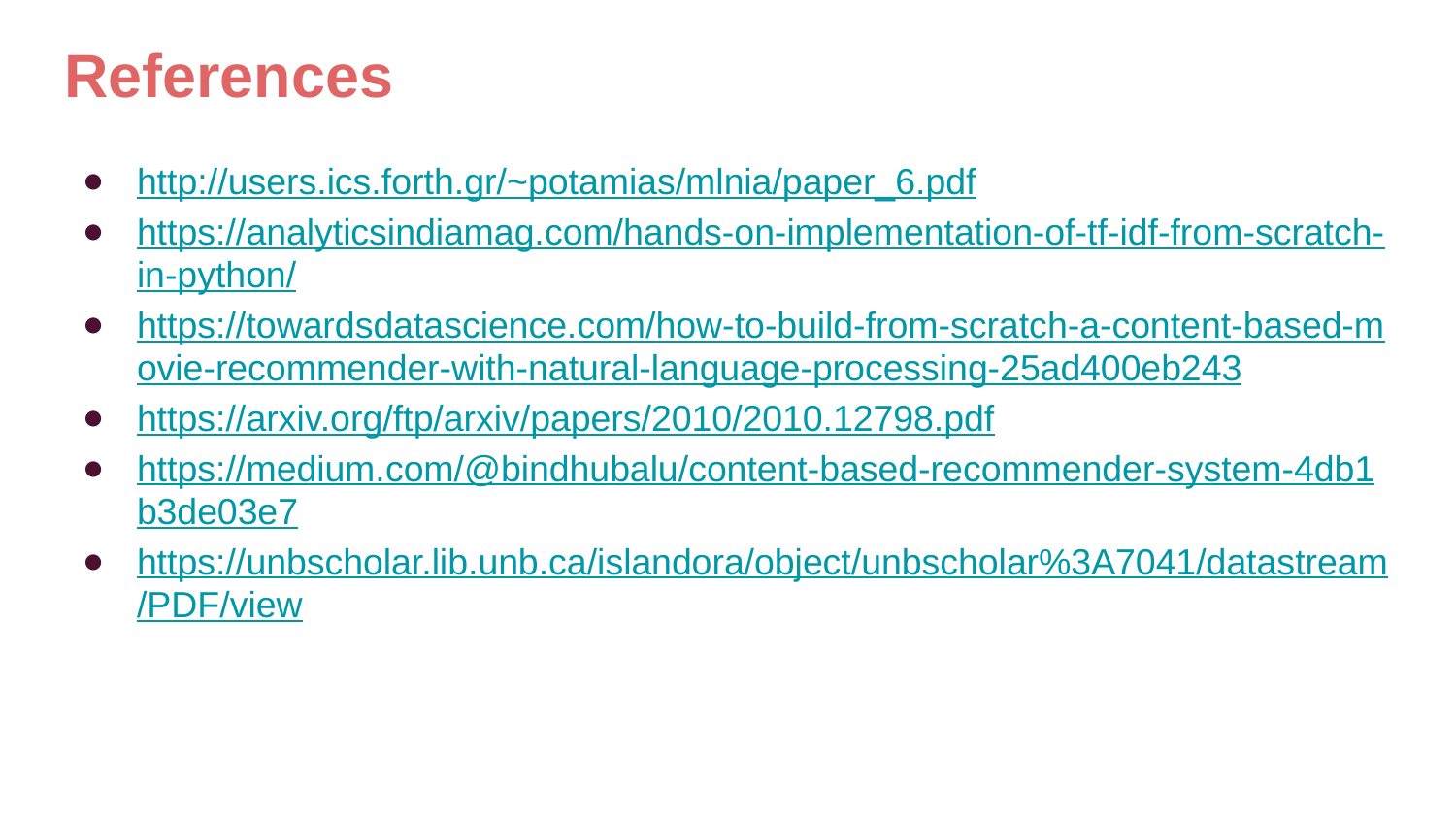

# References
http://users.ics.forth.gr/~potamias/mlnia/paper_6.pdf
https://analyticsindiamag.com/hands-on-implementation-of-tf-idf-from-scratch-in-python/
https://towardsdatascience.com/how-to-build-from-scratch-a-content-based-movie-recommender-with-natural-language-processing-25ad400eb243
https://arxiv.org/ftp/arxiv/papers/2010/2010.12798.pdf
https://medium.com/@bindhubalu/content-based-recommender-system-4db1b3de03e7
https://unbscholar.lib.unb.ca/islandora/object/unbscholar%3A7041/datastream/PDF/view